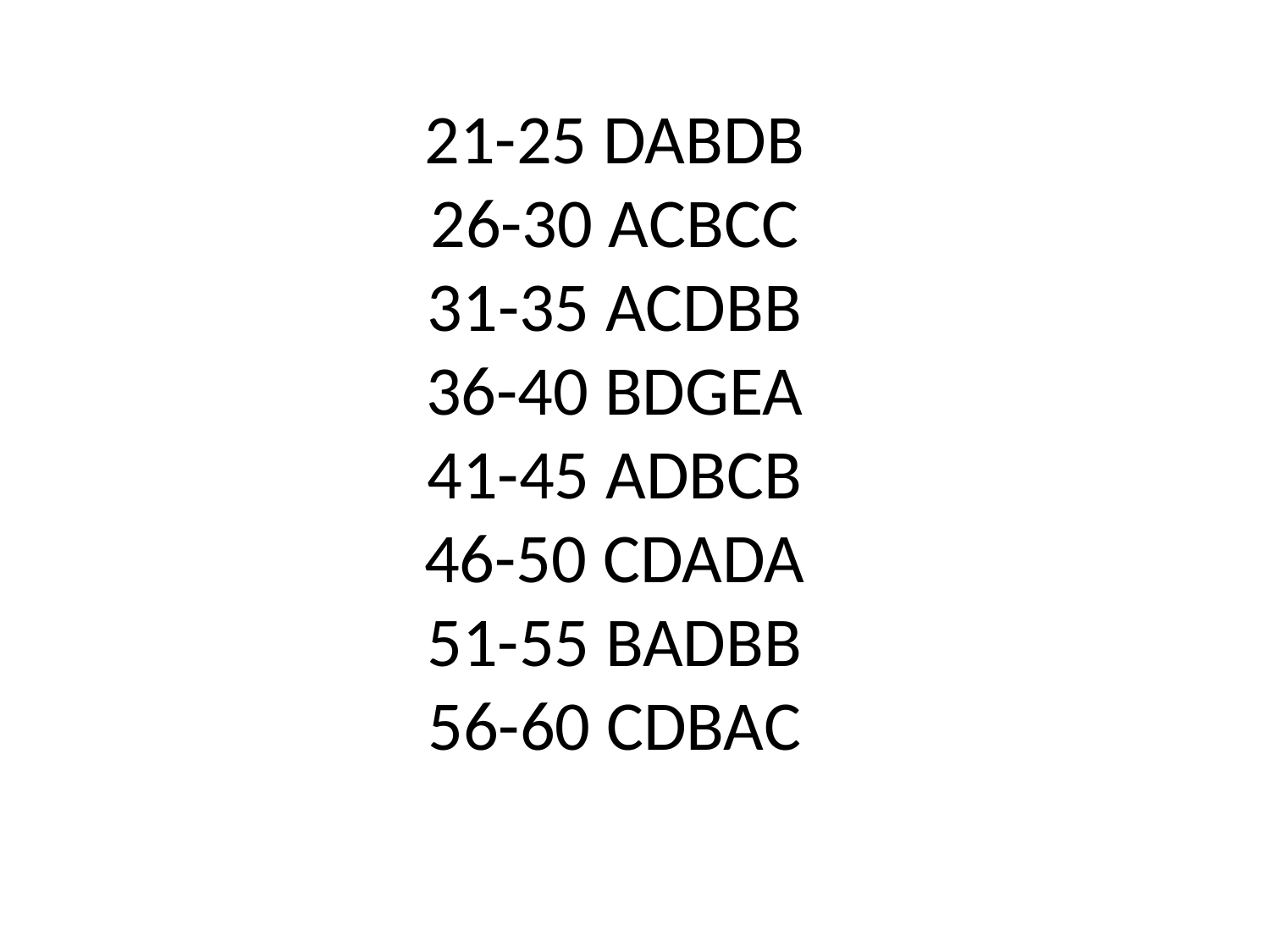

# 21-25 DABDB 26-30 ACBCC 31-35 ACDBB 36-40 BDGEA 41-45 ADBCB 46-50 CDADA 51-55 BADBB 56-60 CDBAC